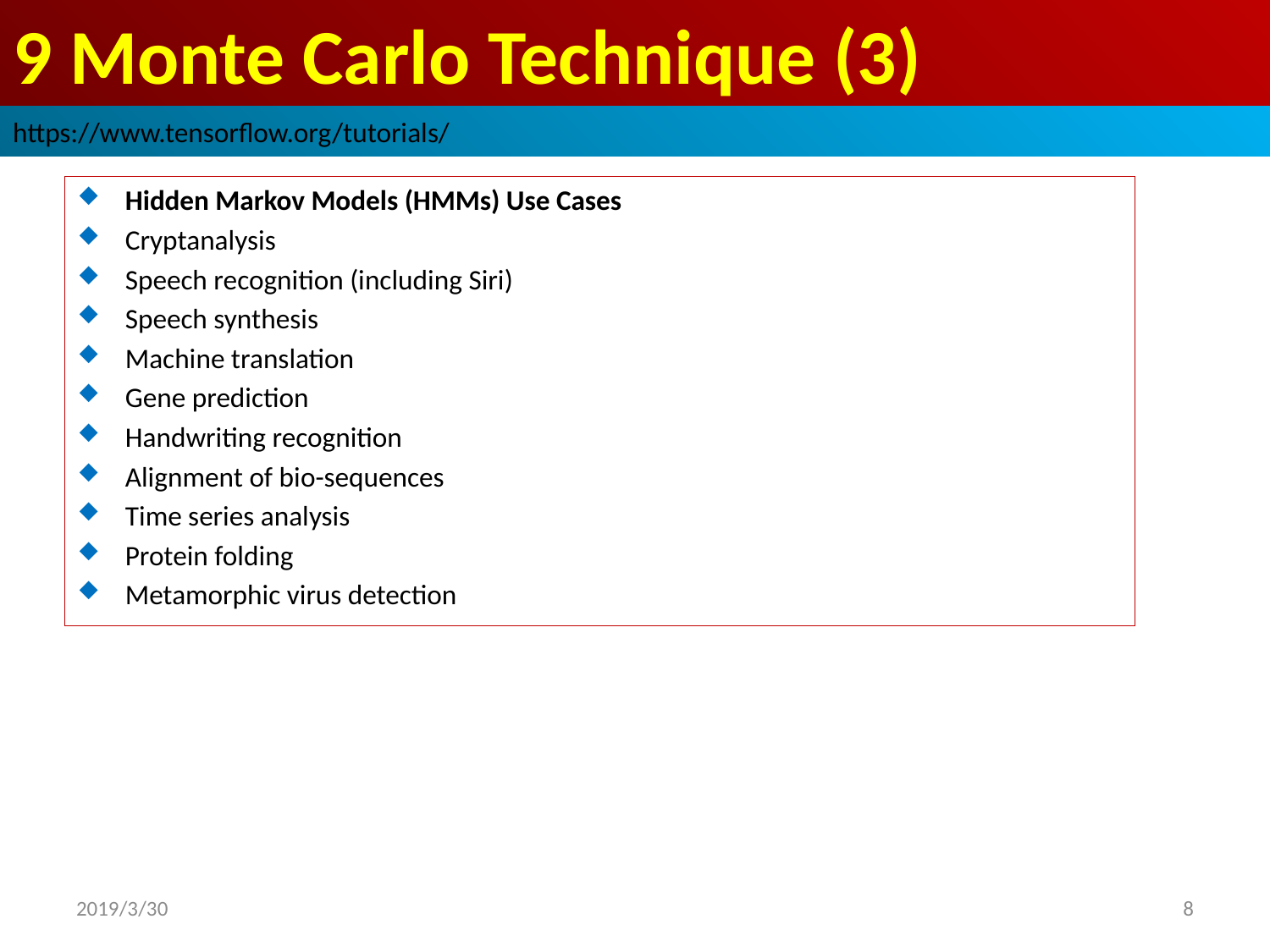

# 9 Monte Carlo Technique (3)
https://www.tensorflow.org/tutorials/
Hidden Markov Models (HMMs) Use Cases
Cryptanalysis
Speech recognition (including Siri)
Speech synthesis
Machine translation
Gene prediction
Handwriting recognition
Alignment of bio-sequences
Time series analysis
Protein folding
Metamorphic virus detection

2019/3/30
8